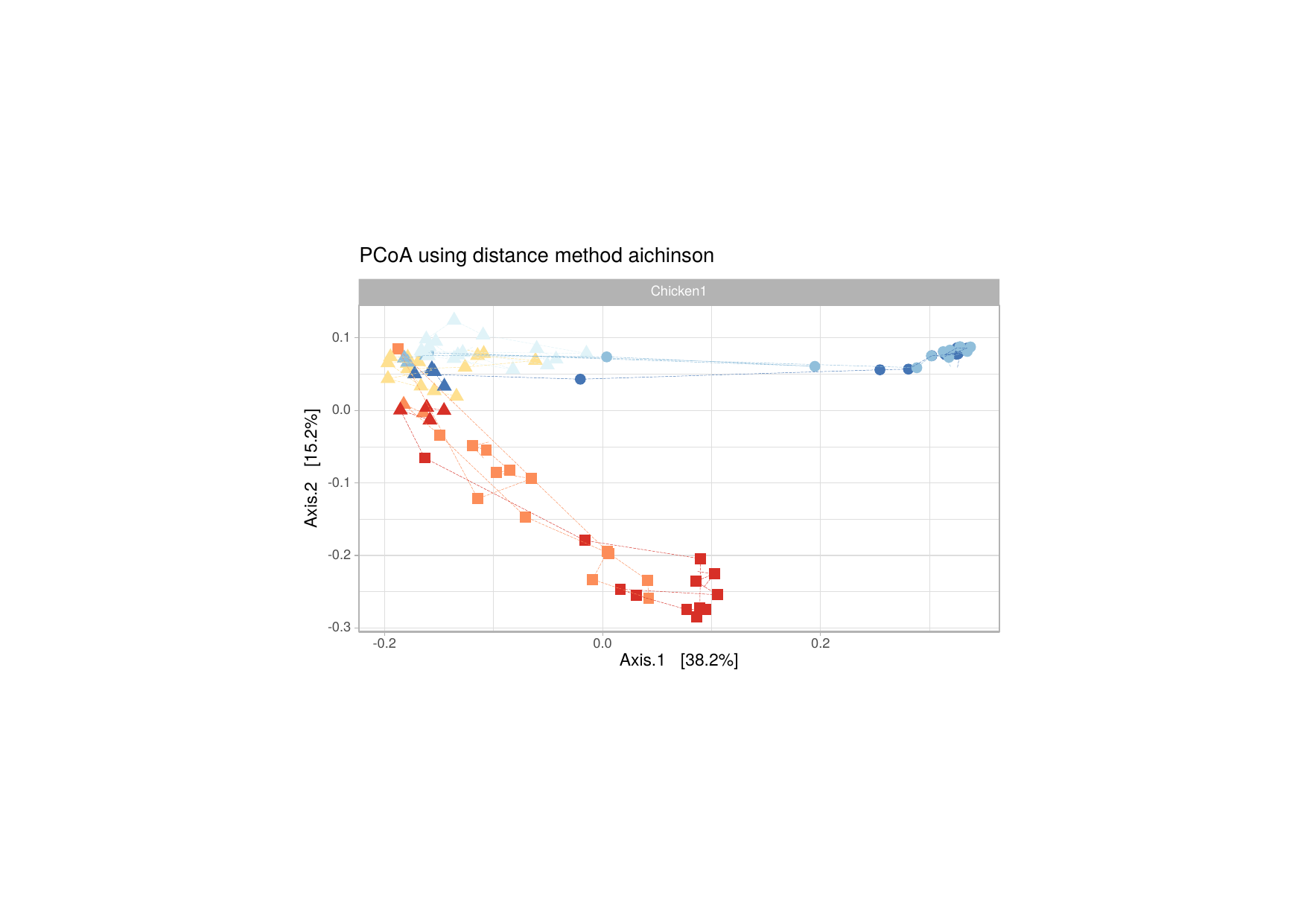

PCoA using distance method aichinson

Chicken1

0.1

0.0

Axis.2   [15.2%]

-0.1

-0.2

-0.3

-0.2
0.2
0.0
Axis.1   [38.2%]